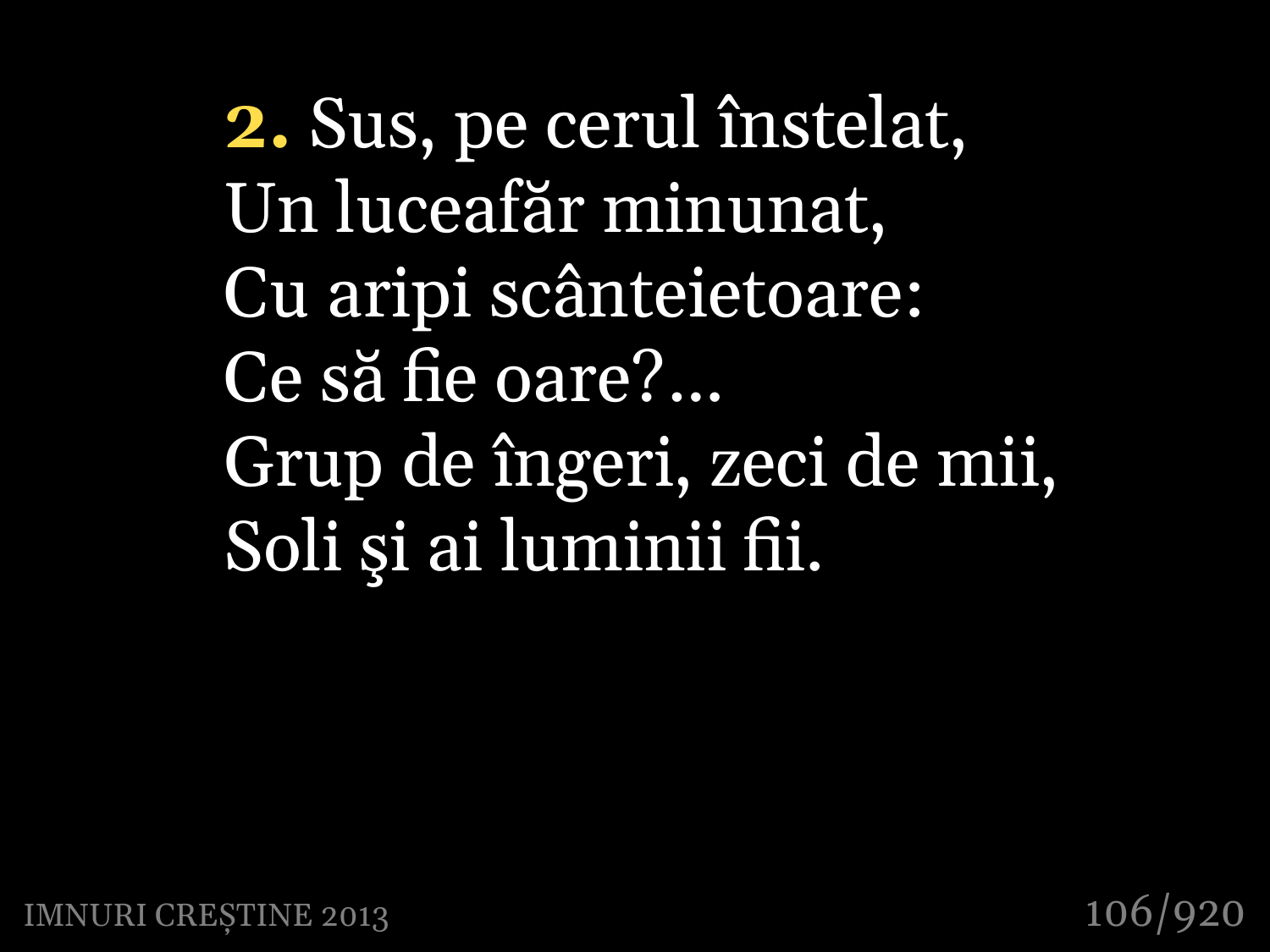

2. Sus, pe cerul înstelat,
Un luceafăr minunat,
Cu aripi scânteietoare:
Ce să fie oare?…
Grup de îngeri, zeci de mii,
Soli şi ai luminii fii.
106/920
IMNURI CREȘTINE 2013